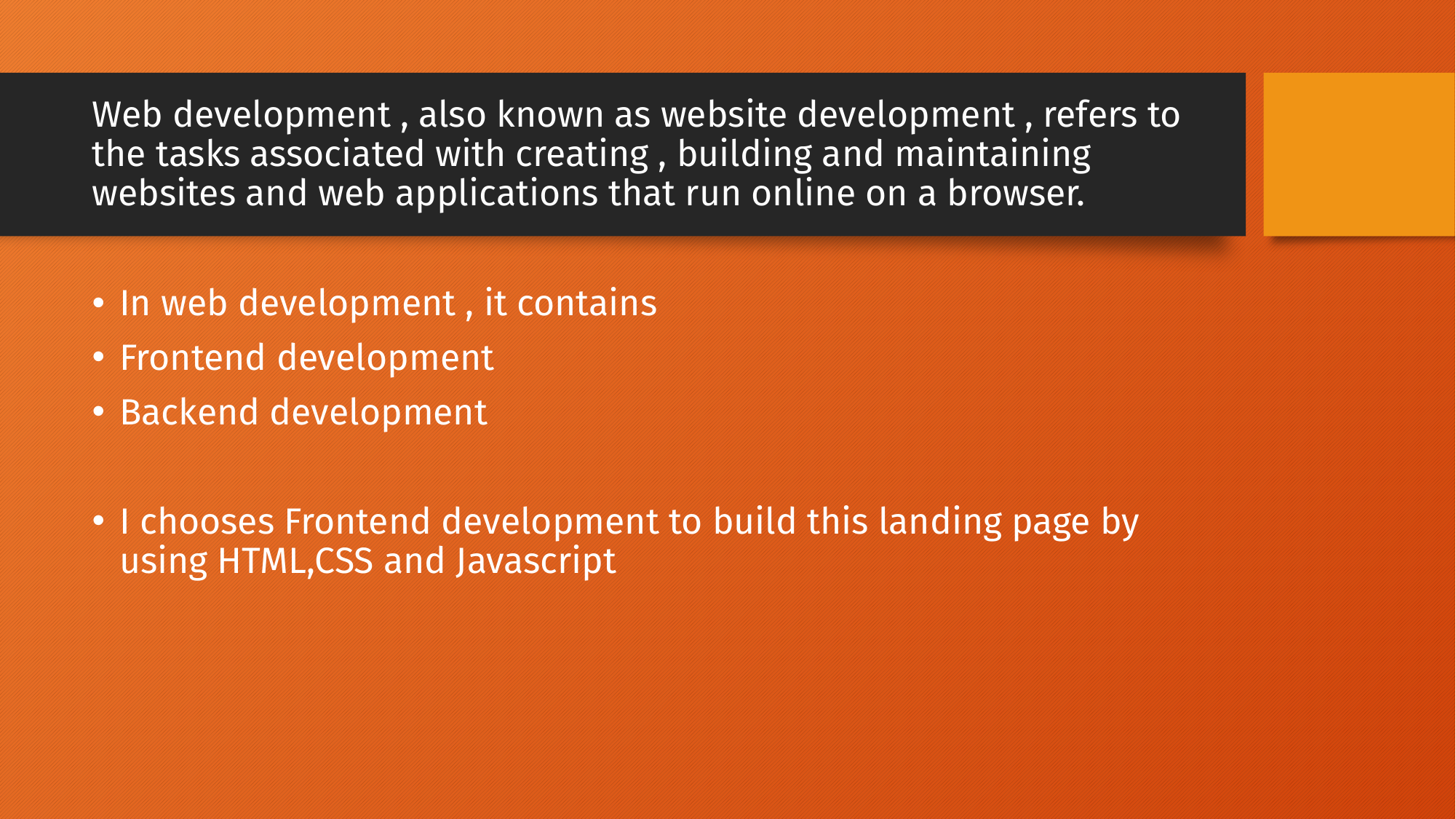

# Web development , also known as website development , refers to the tasks associated with creating , building and maintaining websites and web applications that run online on a browser.
In web development , it contains
Frontend development
Backend development

I chooses Frontend development to build this landing page by using HTML,CSS and Javascript